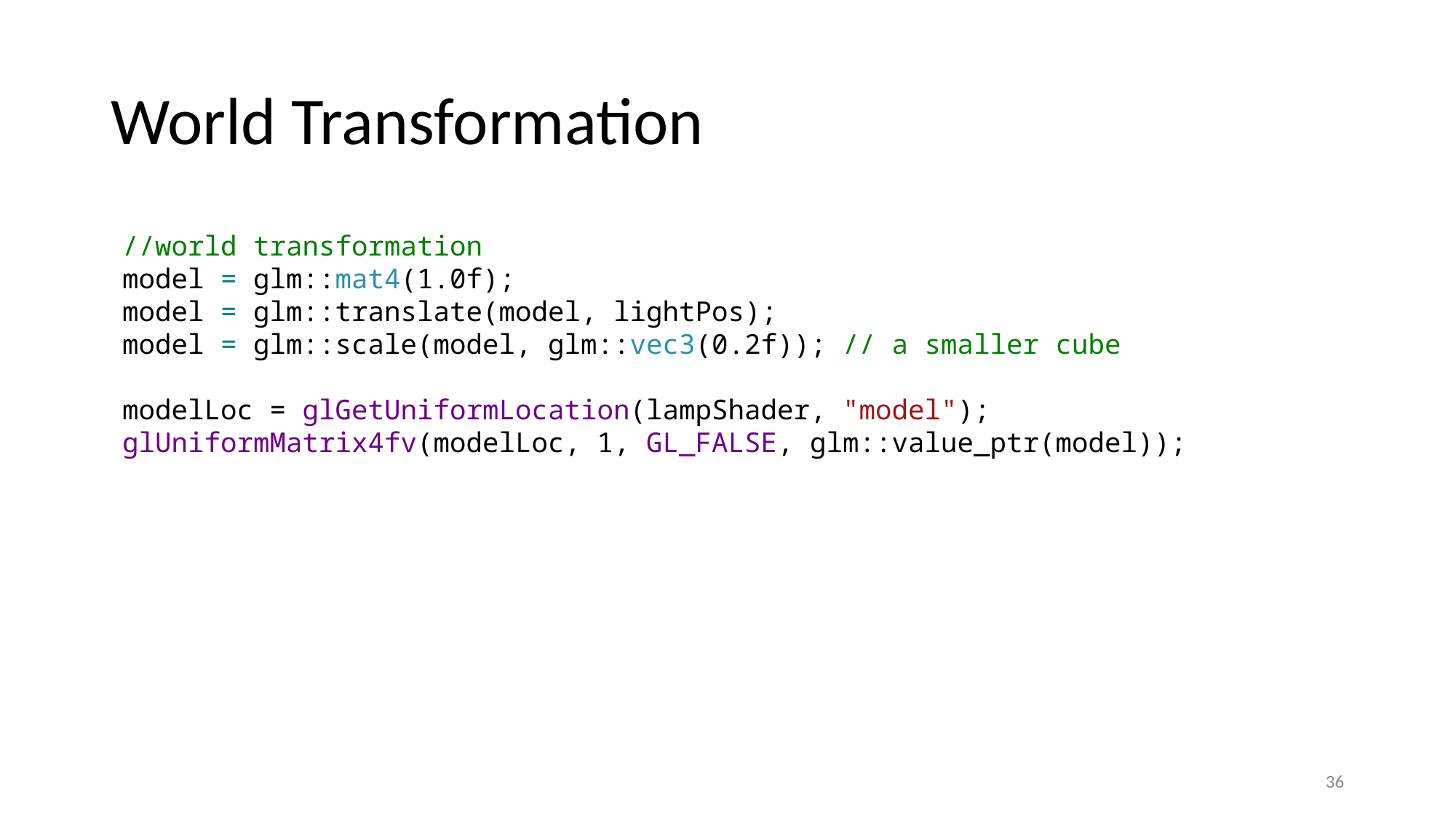

# World Transformation
//world transformation
model = glm::mat4(1.0f);
model = glm::translate(model, lightPos);
model = glm::scale(model, glm::vec3(0.2f)); // a smaller cube

modelLoc = glGetUniformLocation(lampShader, "model");
glUniformMatrix4fv(modelLoc, 1, GL_FALSE, glm::value_ptr(model));
36